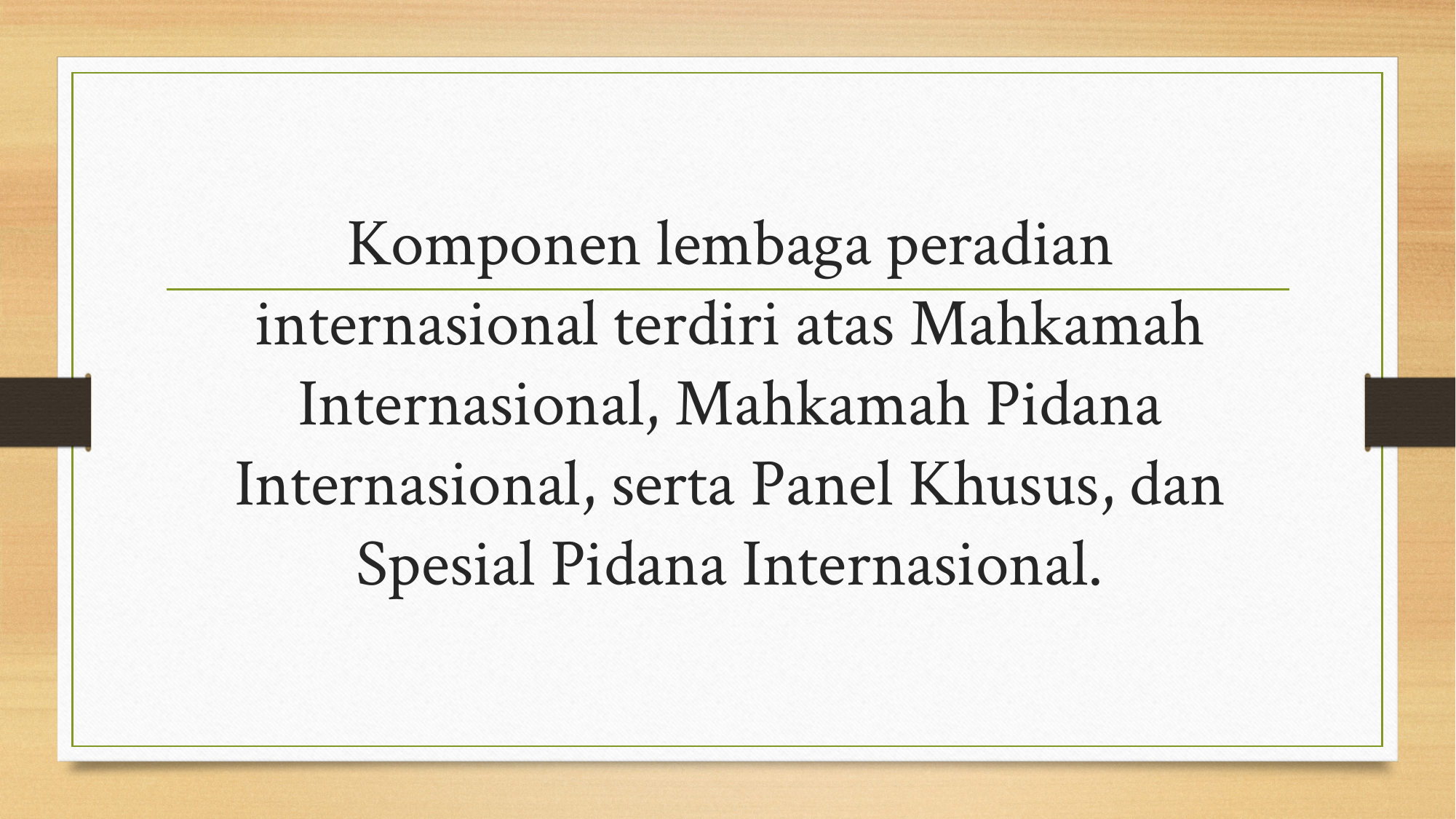

# Komponen lembaga peradian internasional terdiri atas Mahkamah Internasional, Mahkamah Pidana Internasional, serta Panel Khusus, dan Spesial Pidana Internasional.